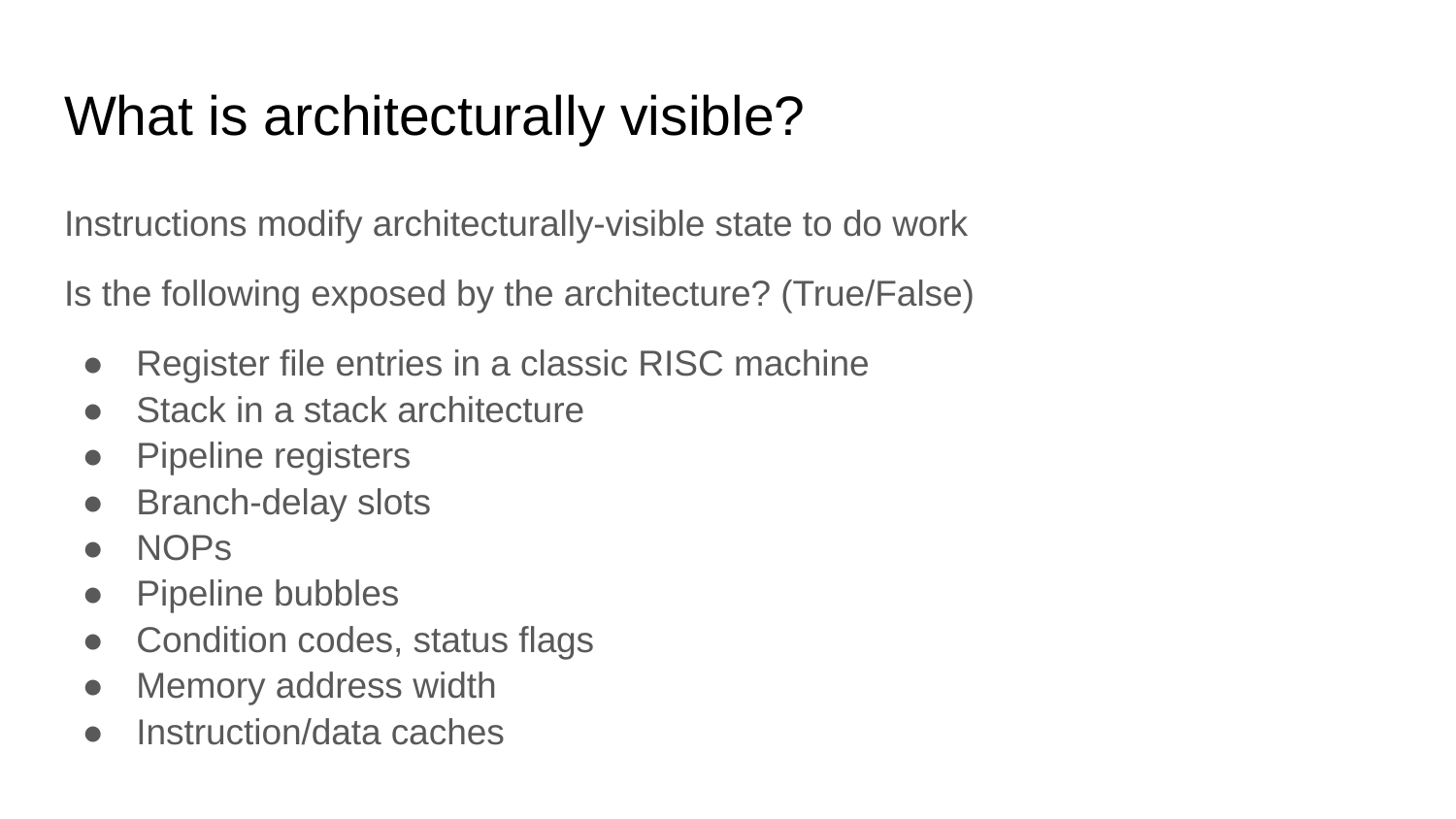

# What is architecturally visible?
Instructions modify architecturally-visible state to do work
Is the following exposed by the architecture? (True/False)
Register file entries in a classic RISC machine
Stack in a stack architecture
Pipeline registers
Branch-delay slots
NOPs
Pipeline bubbles
Condition codes, status flags
Memory address width
Instruction/data caches